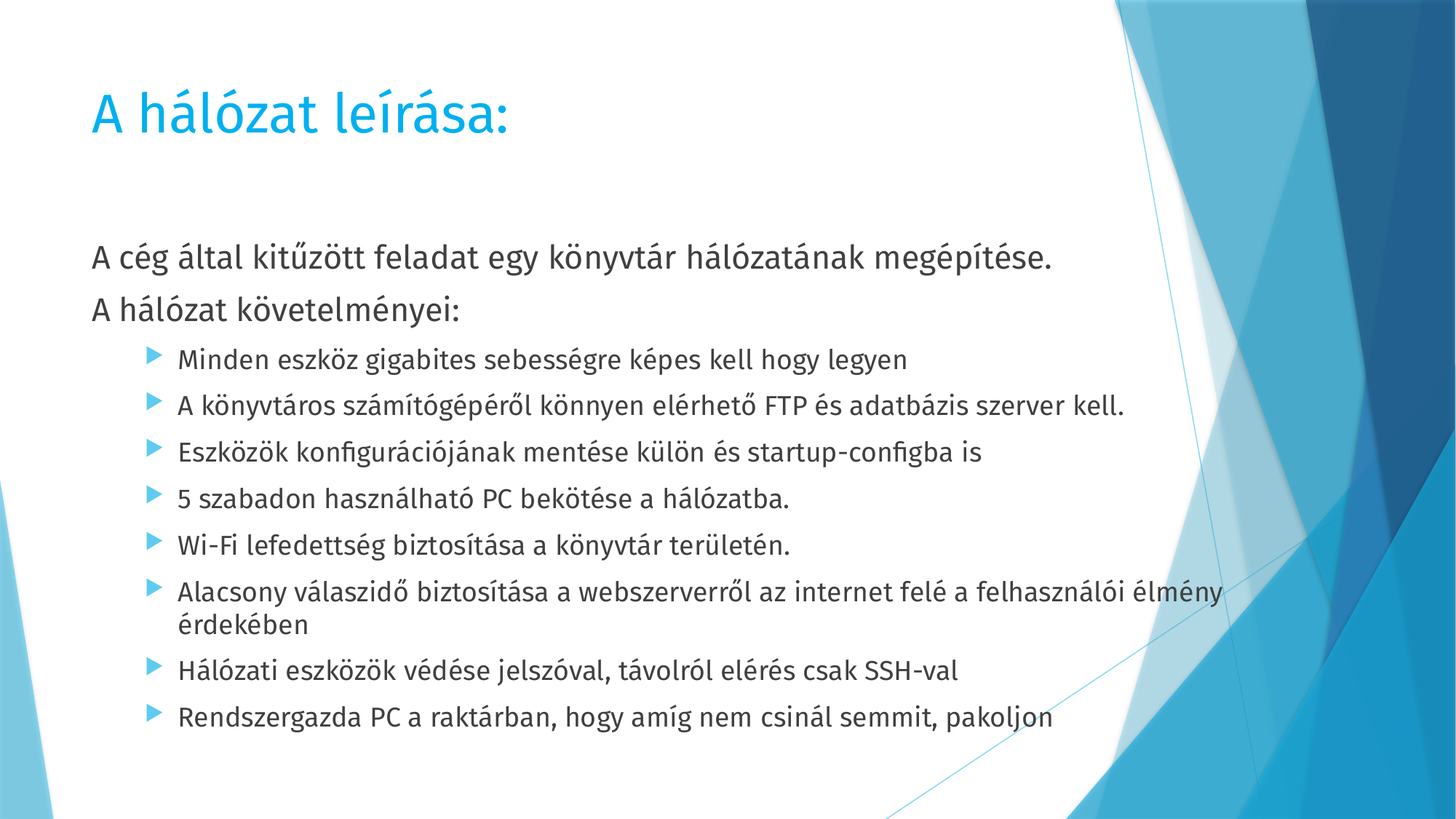

# A hálózat leírása:
A cég által kitűzött feladat egy könyvtár hálózatának megépítése.
A hálózat követelményei:
Minden eszköz gigabites sebességre képes kell hogy legyen
A könyvtáros számítógépéről könnyen elérhető FTP és adatbázis szerver kell.
Eszközök konfigurációjának mentése külön és startup-configba is
5 szabadon használható PC bekötése a hálózatba.
Wi-Fi lefedettség biztosítása a könyvtár területén.
Alacsony válaszidő biztosítása a webszerverről az internet felé a felhasználói élmény érdekében
Hálózati eszközök védése jelszóval, távolról elérés csak SSH-val
Rendszergazda PC a raktárban, hogy amíg nem csinál semmit, pakoljon